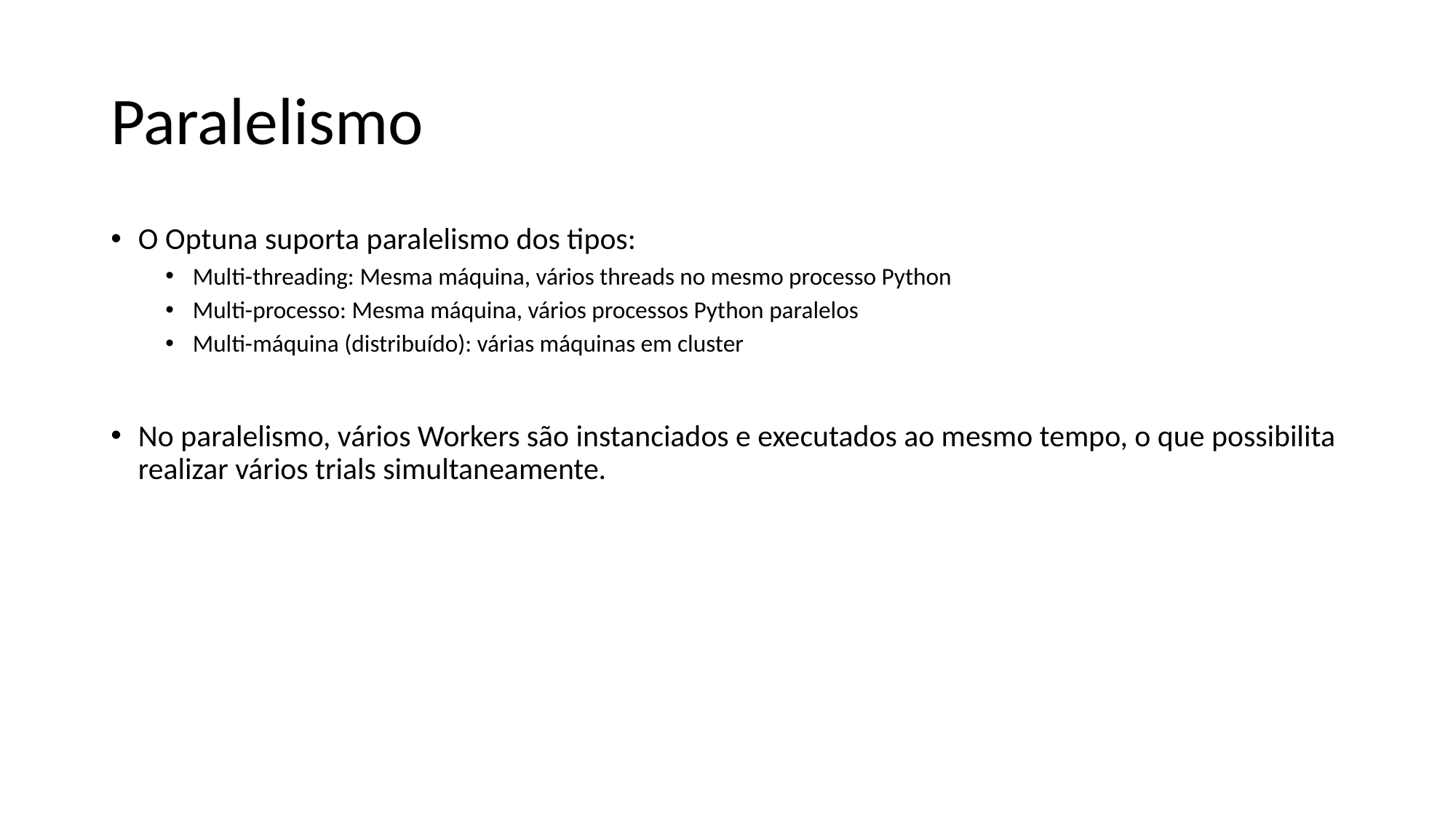

# Paralelismo
O Optuna suporta paralelismo dos tipos:
Multi-threading: Mesma máquina, vários threads no mesmo processo Python
Multi-processo: Mesma máquina, vários processos Python paralelos
Multi-máquina (distribuído): várias máquinas em cluster

No paralelismo, vários Workers são instanciados e executados ao mesmo tempo, o que possibilita realizar vários trials simultaneamente.